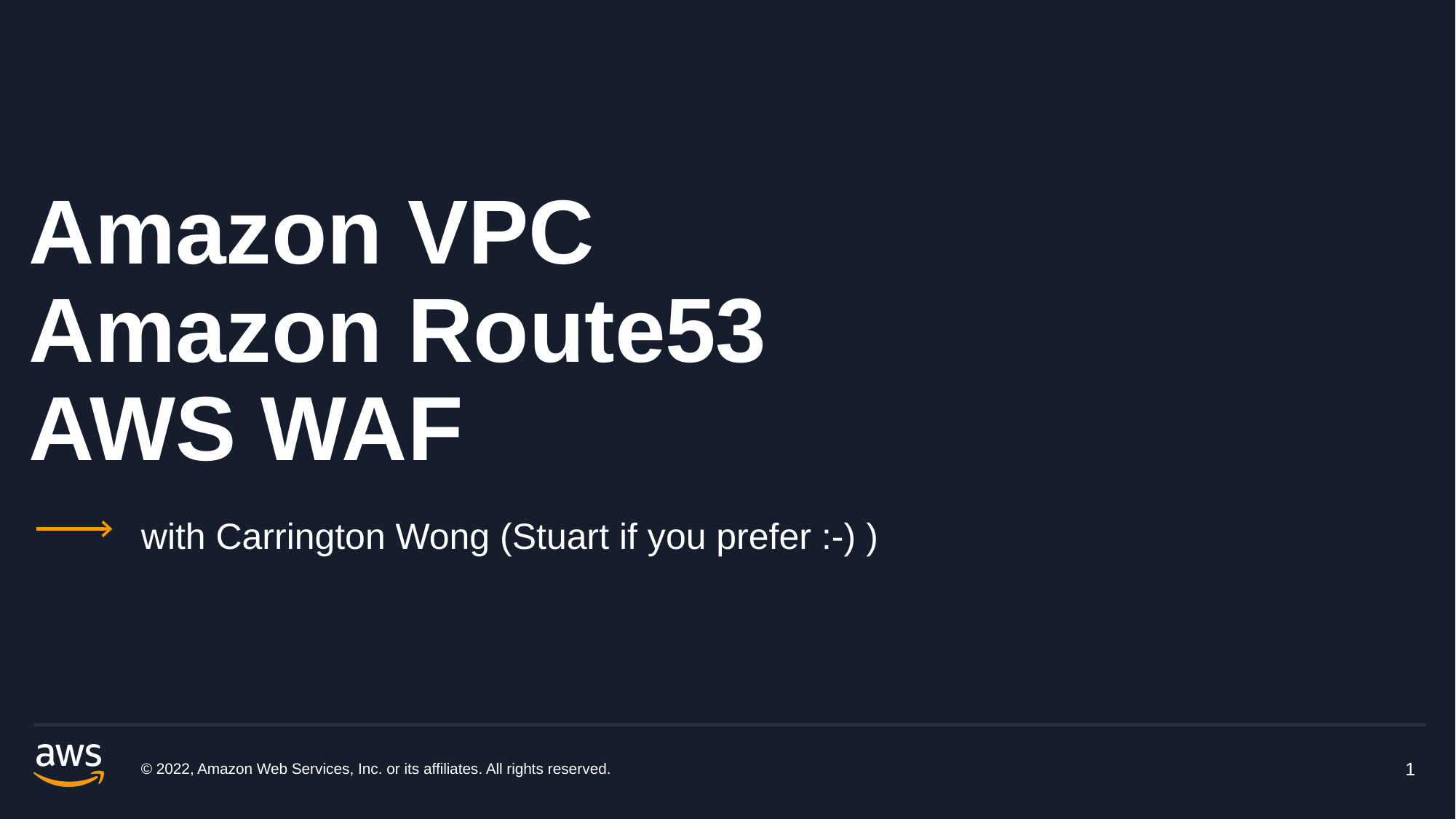

# Amazon VPC Amazon Route53 AWS WAF
with Carrington Wong (Stuart if you prefer :-) )
© 2022, Amazon Web Services, Inc. or its affiliates. All rights reserved.
1